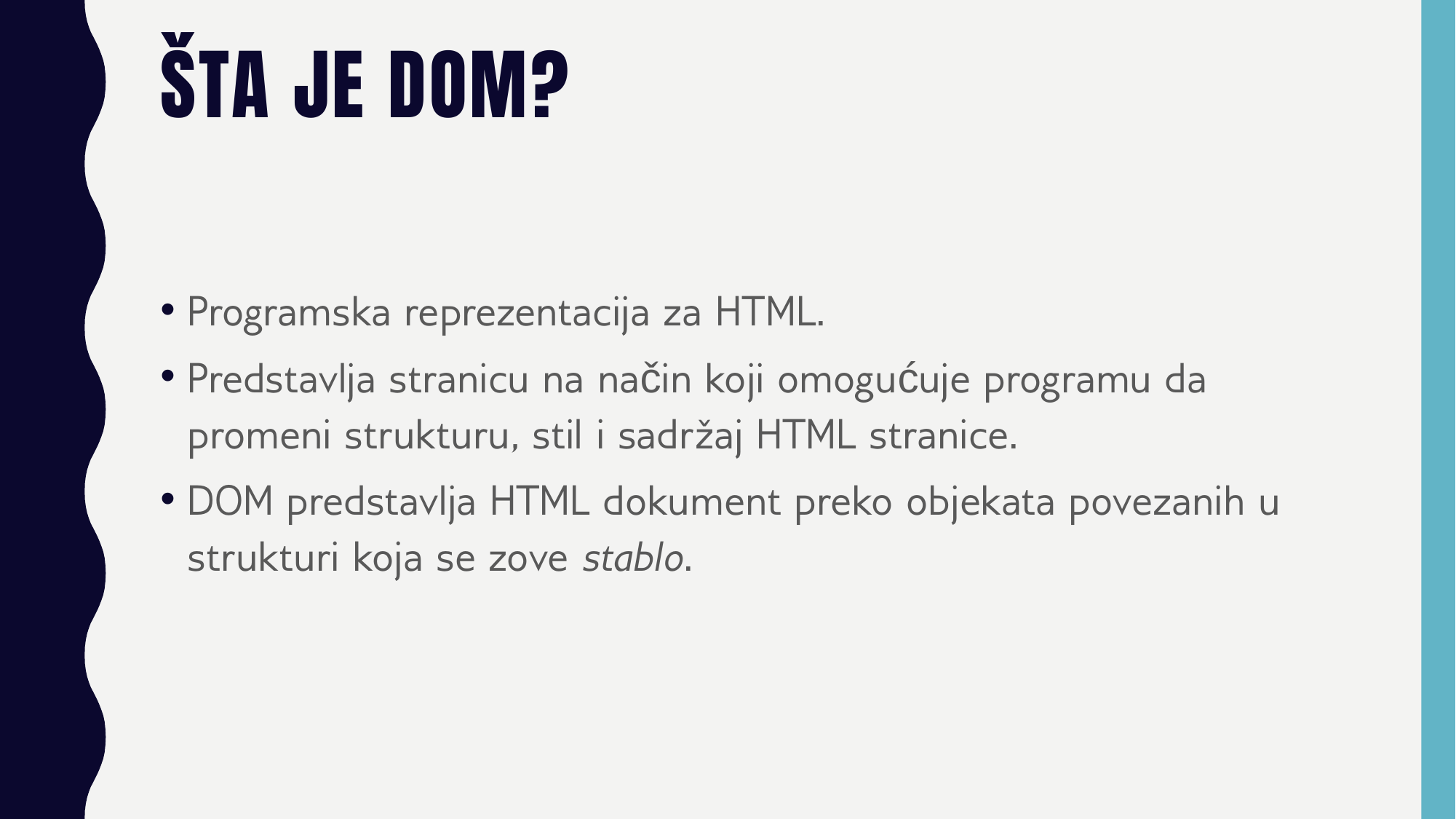

# Šta je DOM?
Programska reprezentacija za HTML.
Predstavlja stranicu na način koji omogućuje programu da promeni strukturu, stil i sadržaj HTML stranice.
DOM predstavlja HTML dokument preko objekata povezanih u strukturi koja se zove stablo.